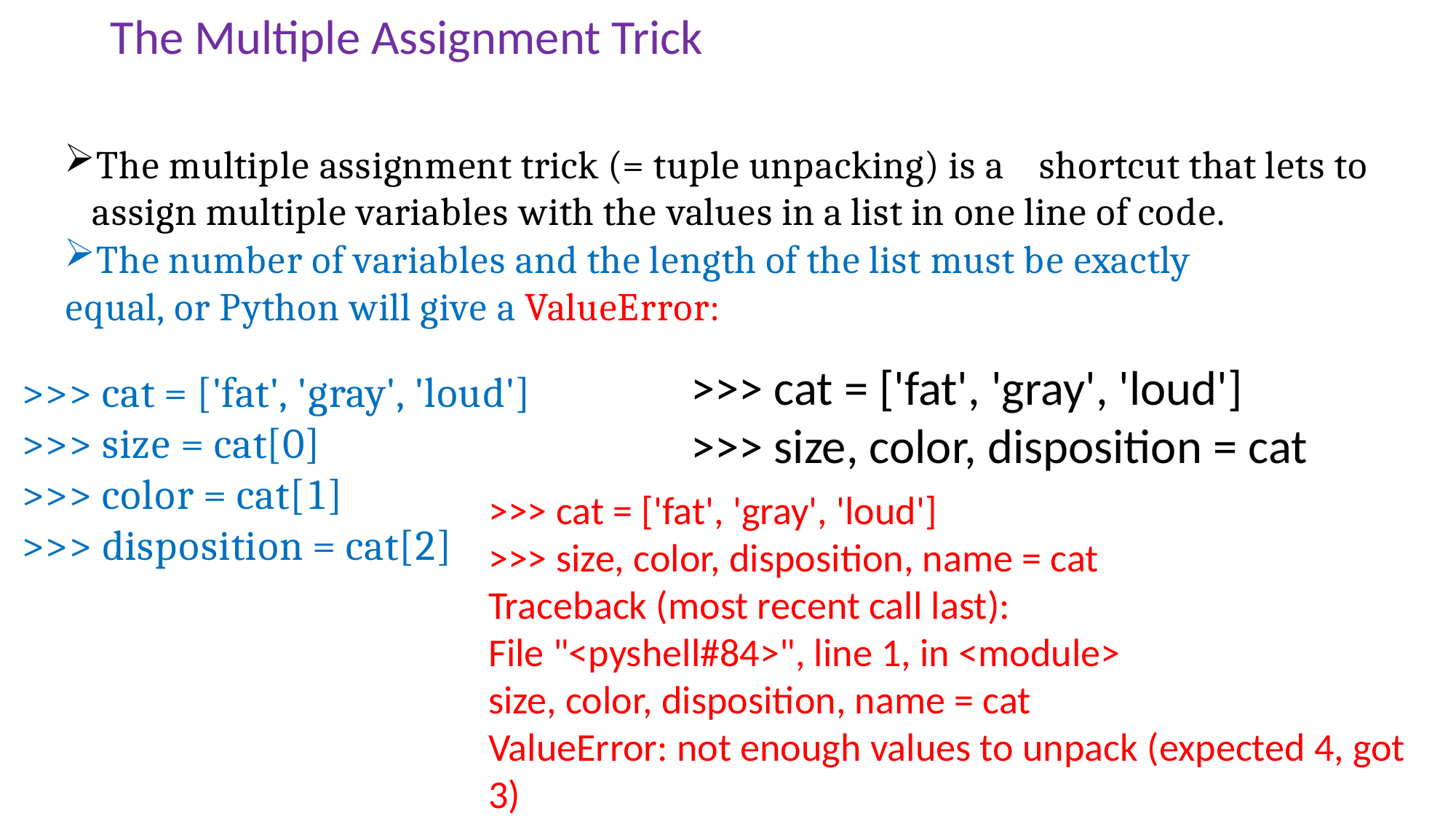

# The Multiple Assignment Trick
The multiple assignment trick (= tuple unpacking) is a    shortcut that lets to assign multiple variables with the values in a list in one line of code.
The number of variables and the length of the list must be exactly
equal, or Python will give a ValueError:
>>> cat = ['fat', 'gray', 'loud']
>>> size, color, disposition = cat
>>> cat = ['fat', 'gray', 'loud']
>>> size = cat[0]
>>> color = cat[1]
>>> disposition = cat[2]
>>> cat = ['fat', 'gray', 'loud']
>>> size, color, disposition, name = cat
Traceback (most recent call last):
File "<pyshell#84>", line 1, in <module>
size, color, disposition, name = cat
ValueError: not enough values to unpack (expected 4, got 3)